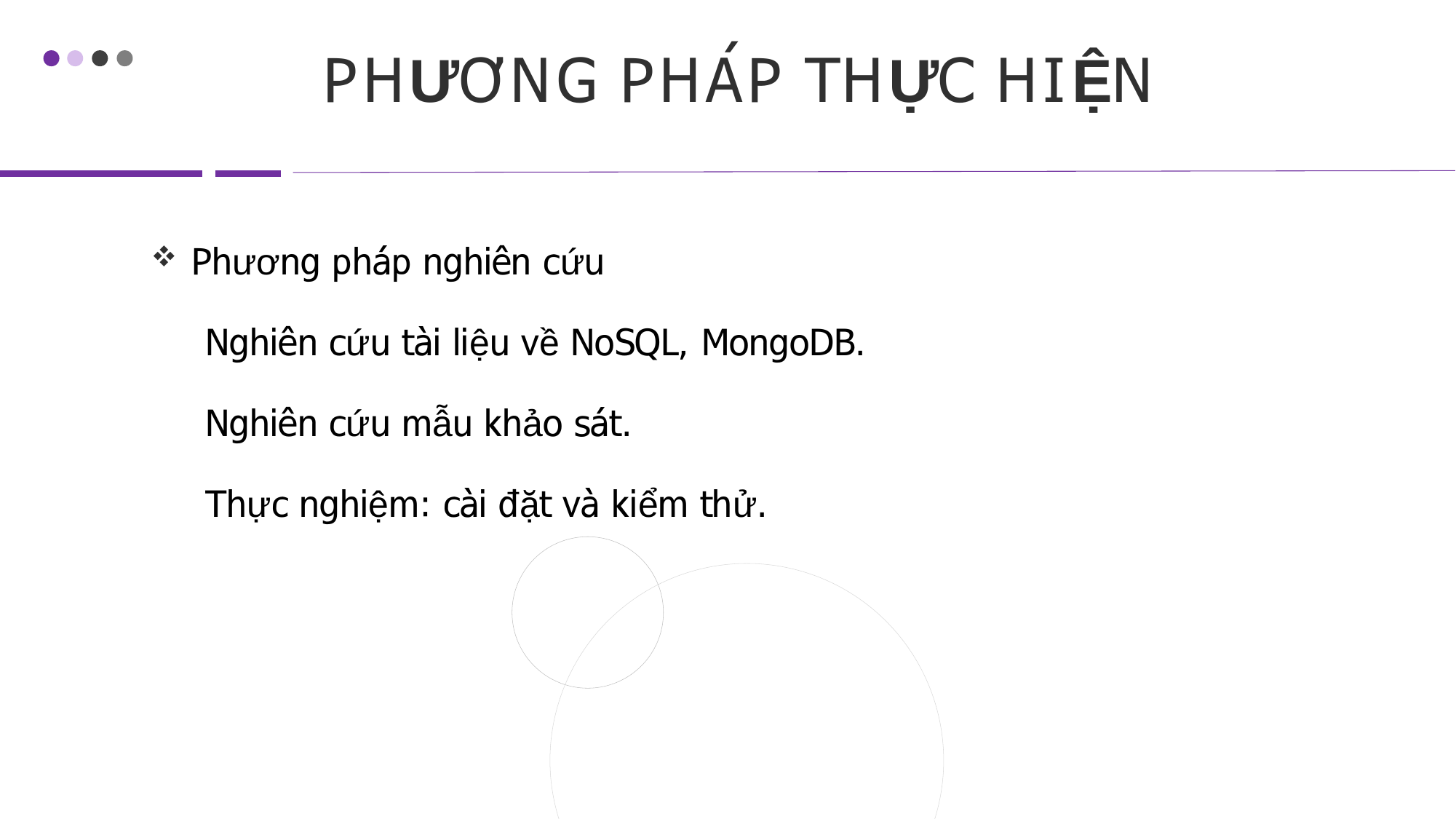

PHƯƠNG PHÁP THỰC HIỆN
Phương pháp nghiên cứu
Nghiên cứu tài liệu về NoSQL, MongoDB.
Nghiên cứu mẫu khảo sát.
Thực nghiệm: cài đặt và kiểm thử.